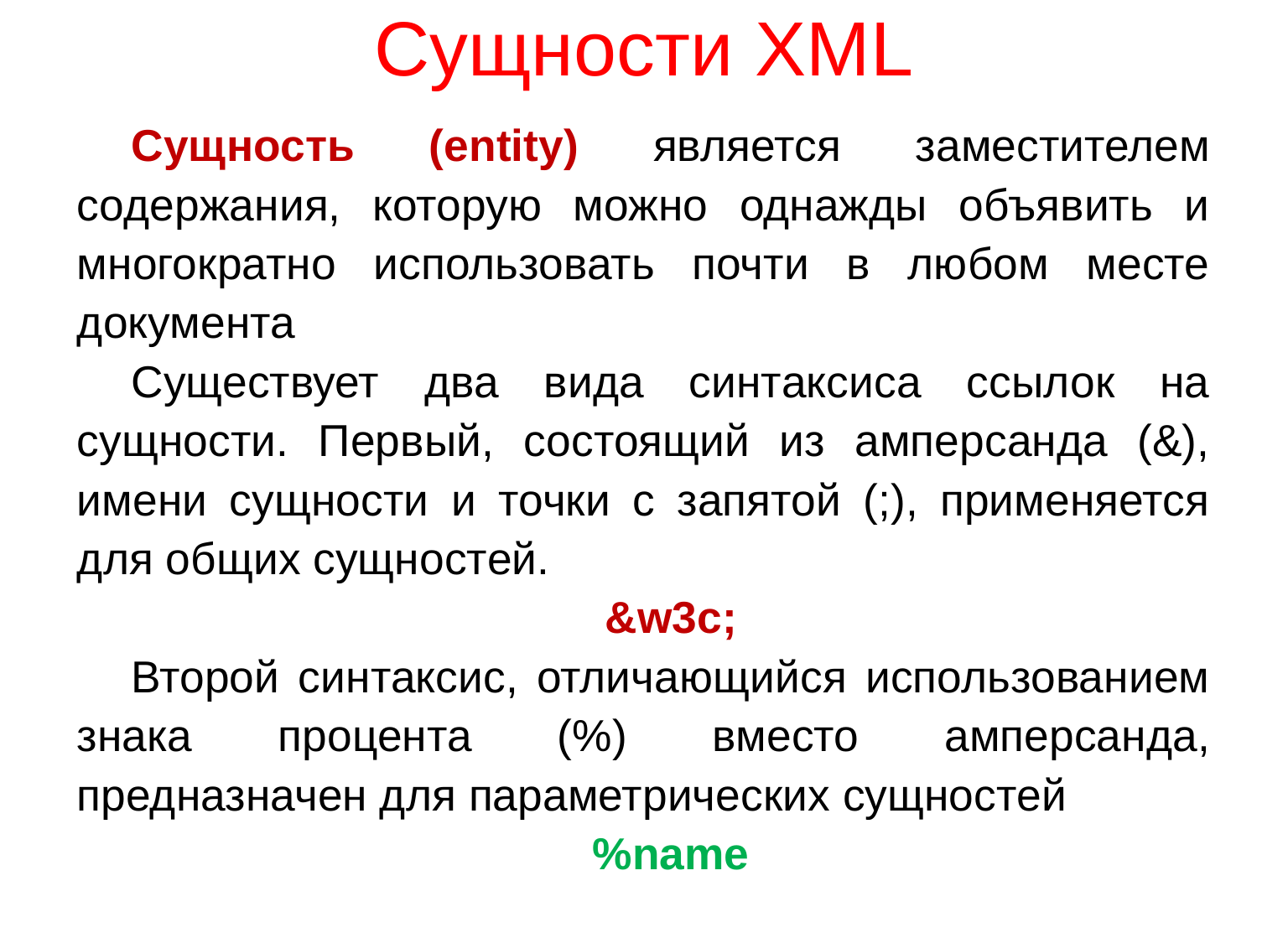

# Сущности XML
Сущность (entity) является заместителем содержания, которую можно однажды объявить и многократно использовать почти в любом месте документа
Существует два вида синтаксиса ссылок на сущности. Первый, состоящий из амперсанда (&), имени сущности и точки с запятой (;), применяется для общих сущностей.
&w3c;
Второй синтаксис, отличающийся использованием знака процента (%) вместо амперсанда, предназначен для параметрических сущностей
%name